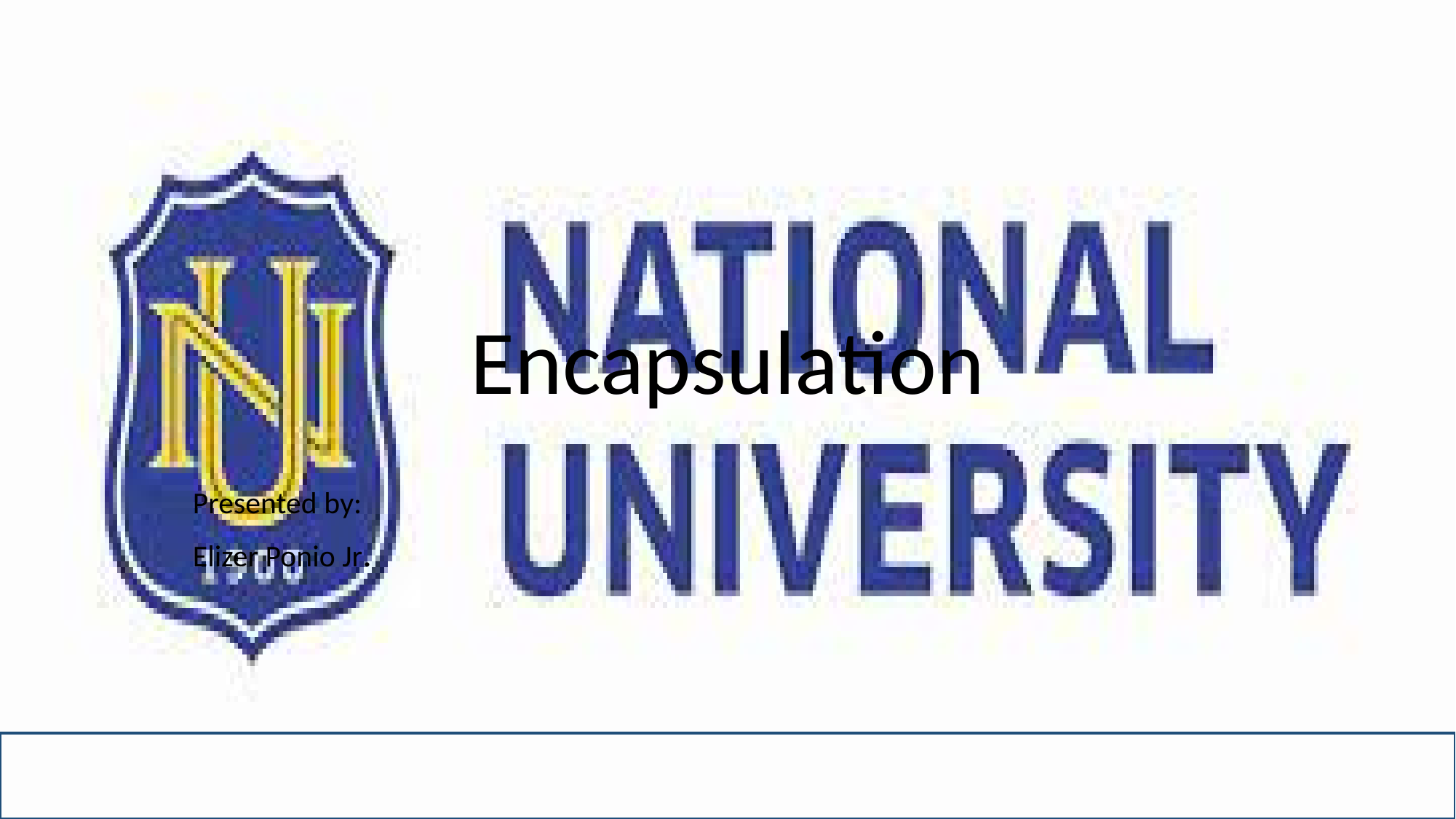

# Encapsulation

Presented by:
Elizer Ponio Jr.